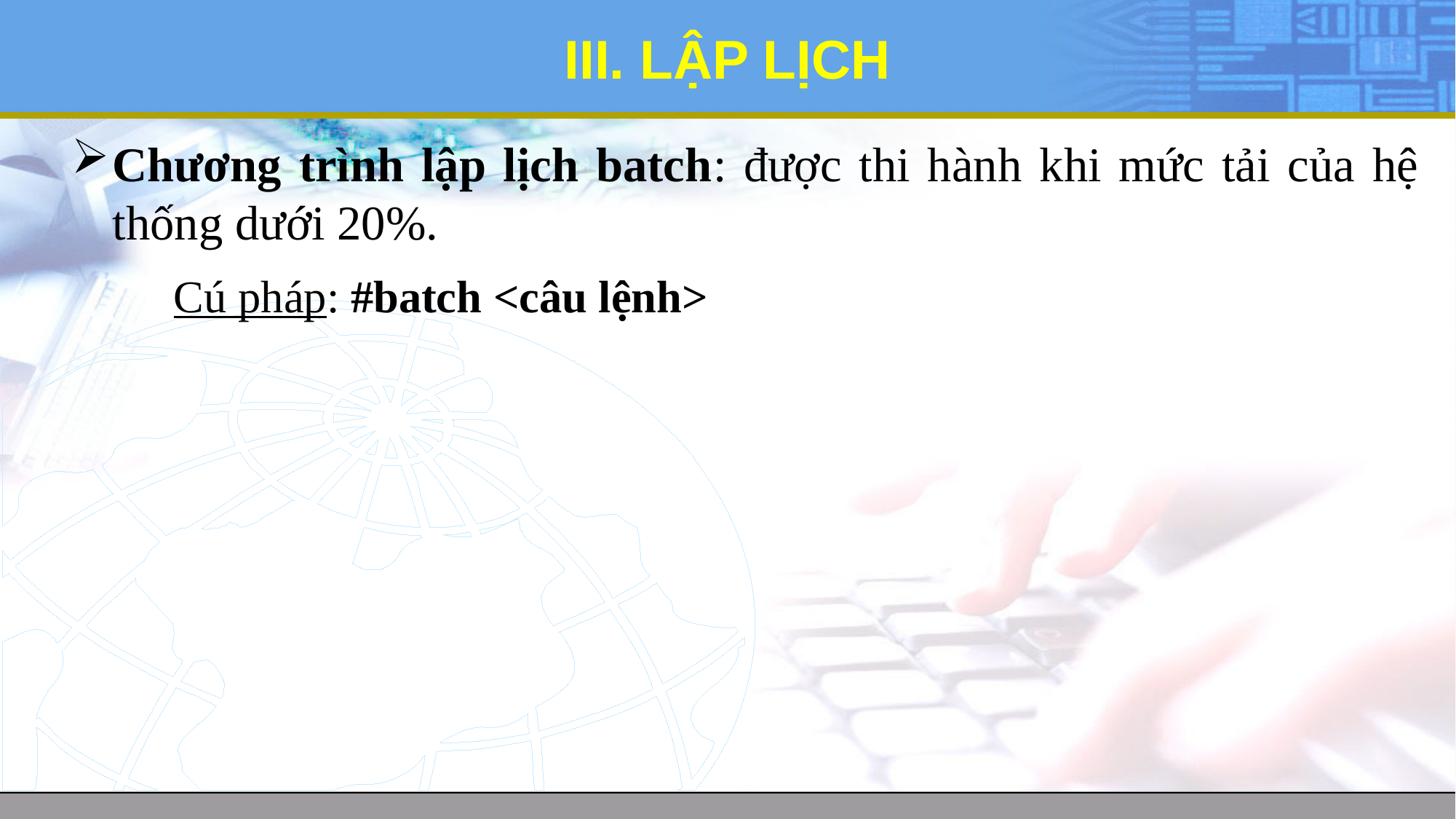

# III. LẬP LỊCH
Chương trình lập lịch batch: được thi hành khi mức tải của hệ thống dưới 20%.
Cú pháp: #batch <câu lệnh>